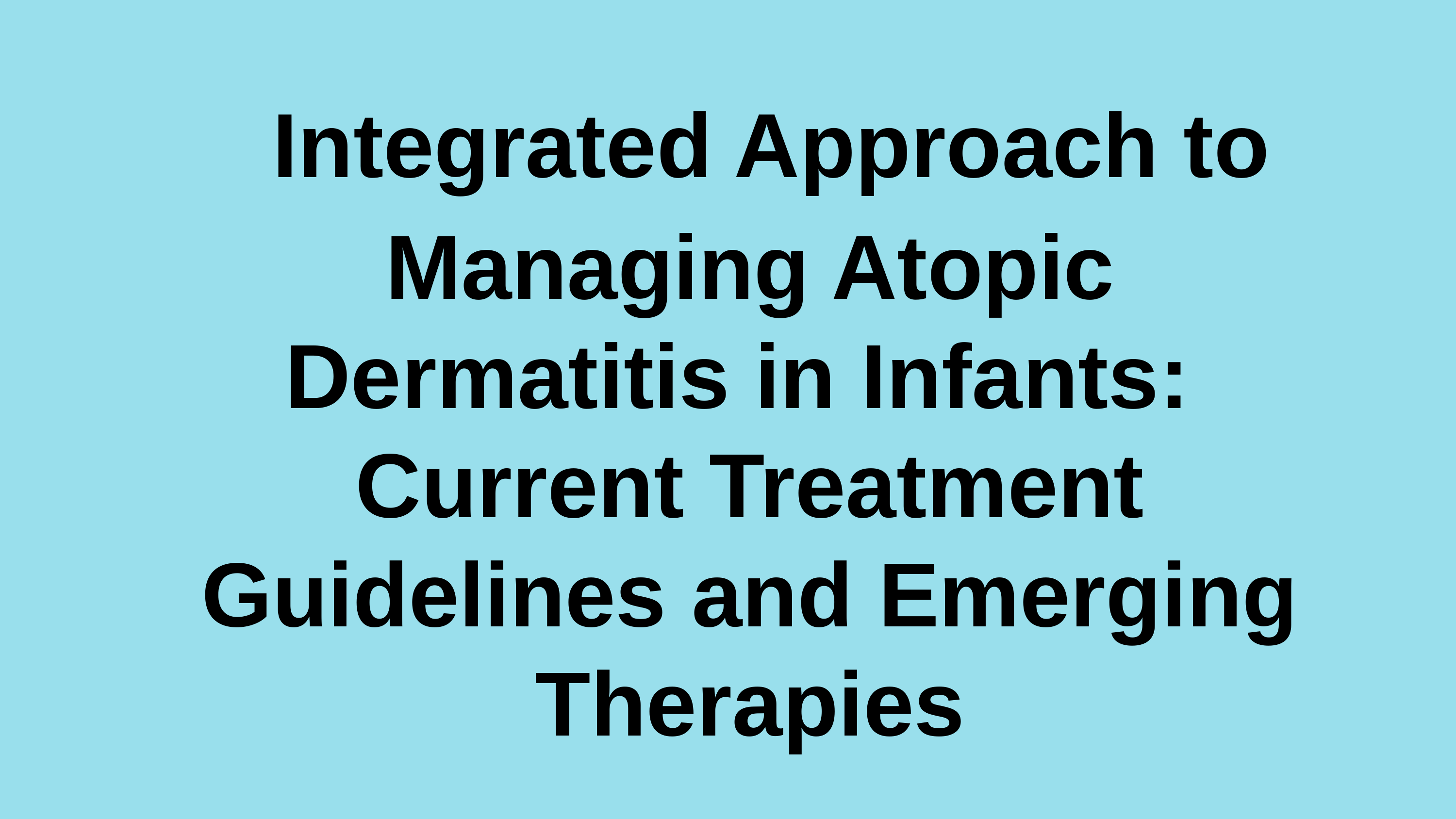

Integrated Approach to Managing Atopic Dermatitis in Infants:
Current Treatment Guidelines and Emerging Therapies